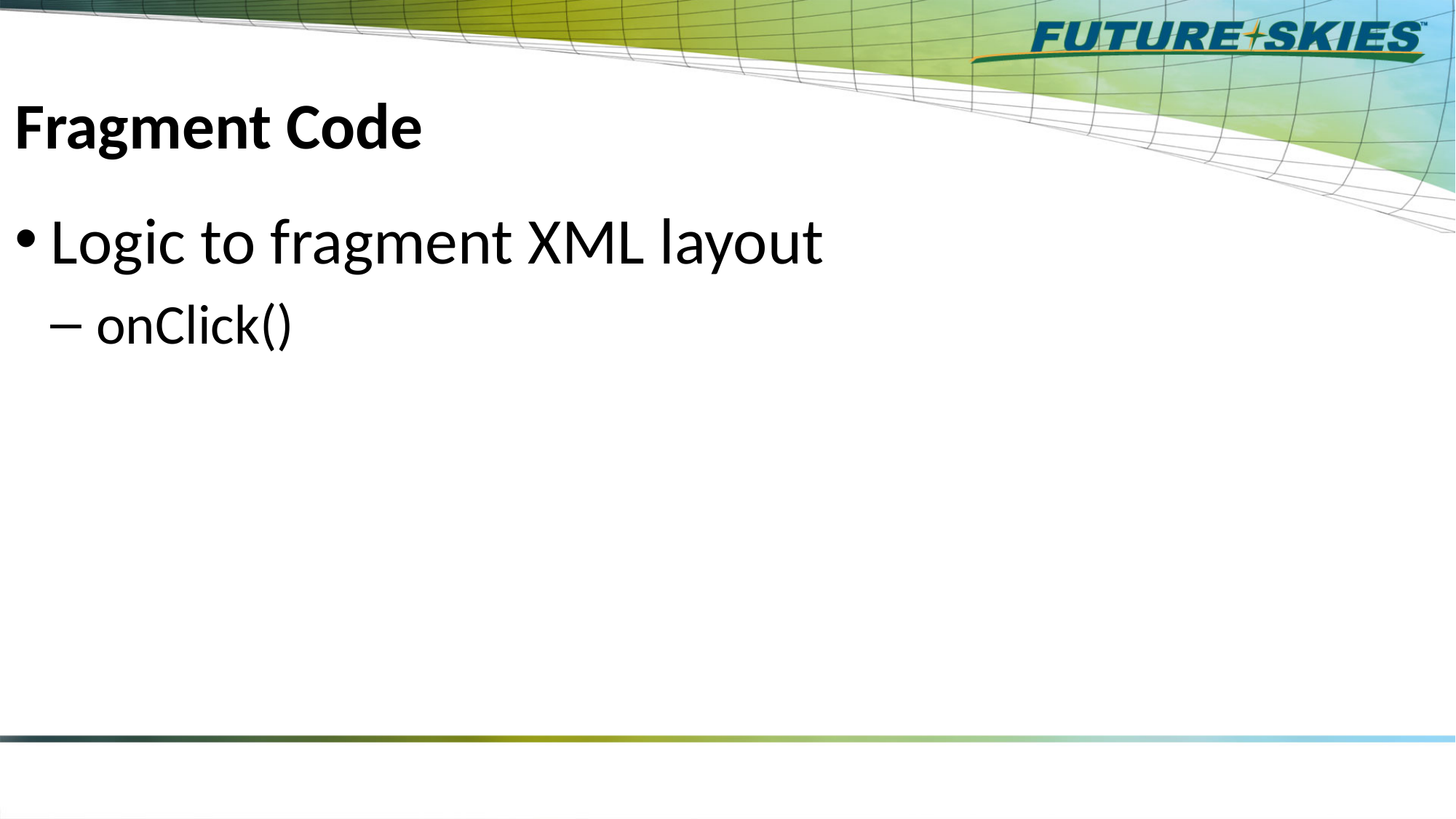

# Fragment Code
Logic to fragment XML layout
onClick()